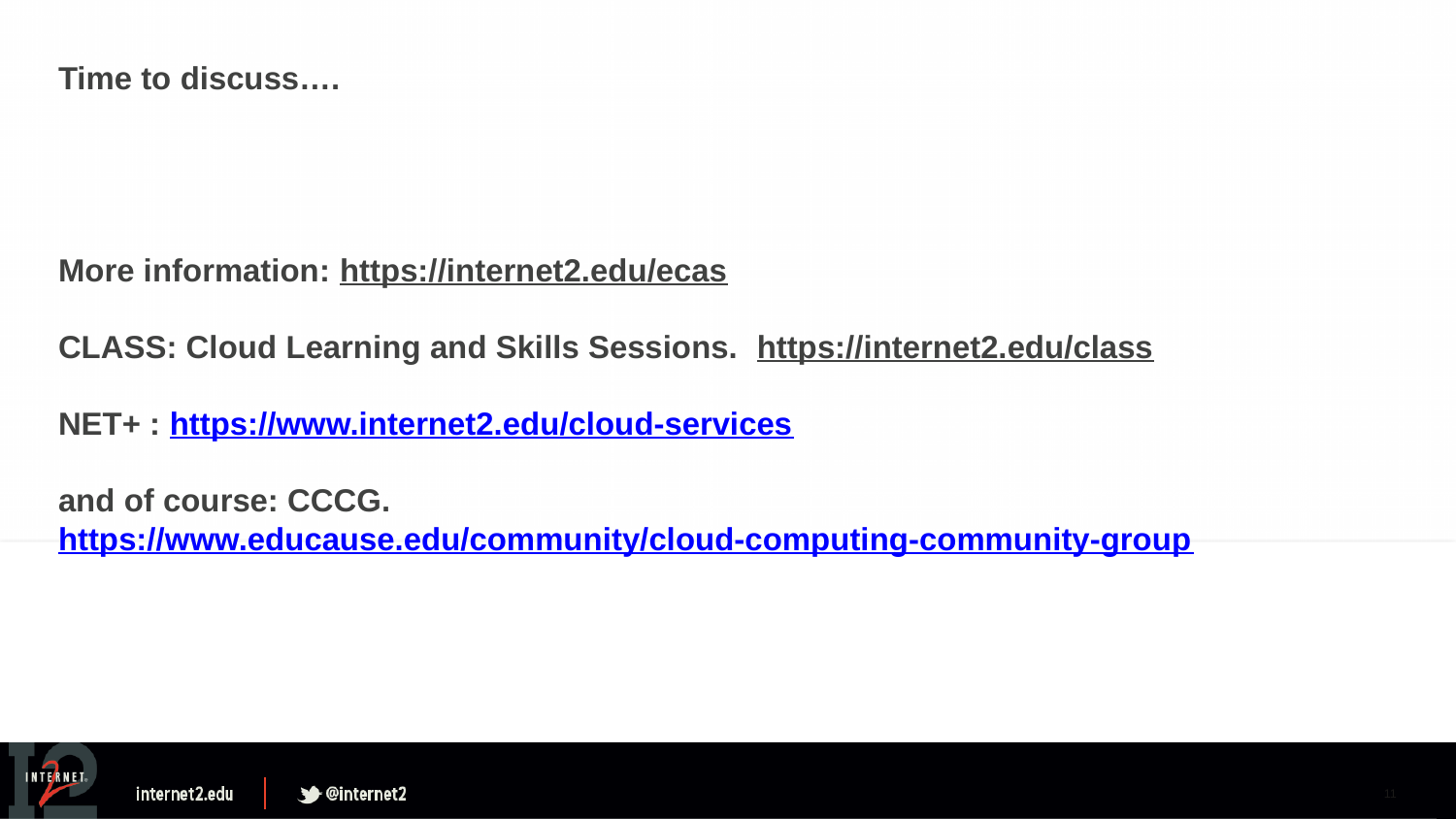

# Time to discuss…. More information: https://internet2.edu/ecas CLASS: Cloud Learning and Skills Sessions.  https://internet2.edu/class NET+ : https://www.internet2.edu/cloud-services and of course: CCCG. https://www.educause.edu/community/cloud-computing-community-group